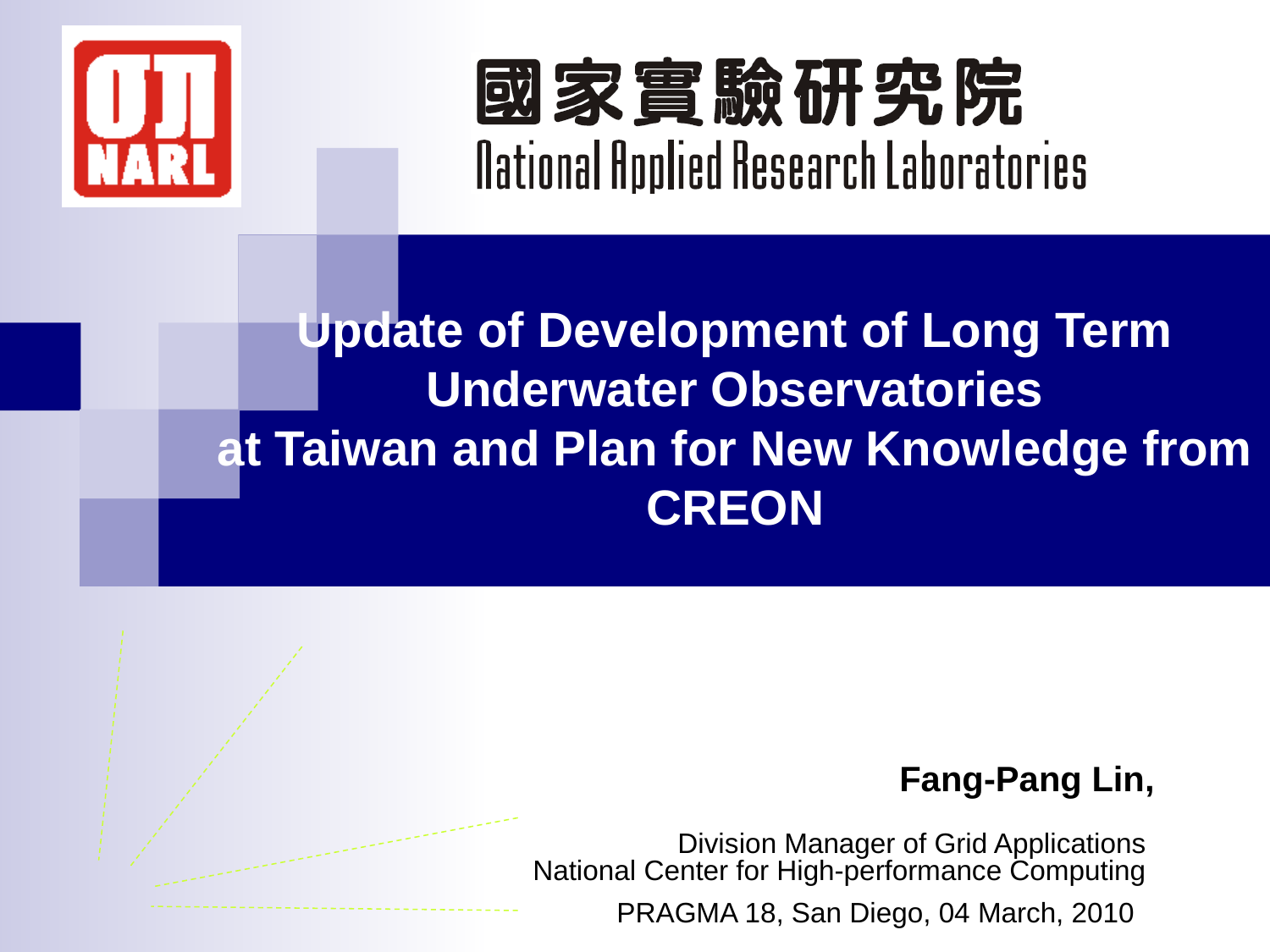

# Update of Development of Long Term Underwater Observatories at Taiwan and Plan for New Knowledge from CREON

Fang-Pang Lin,

Division Manager of Grid Applications
National Center for High-performance Computing

PRAGMA 18, San Diego, 04 March, 2010